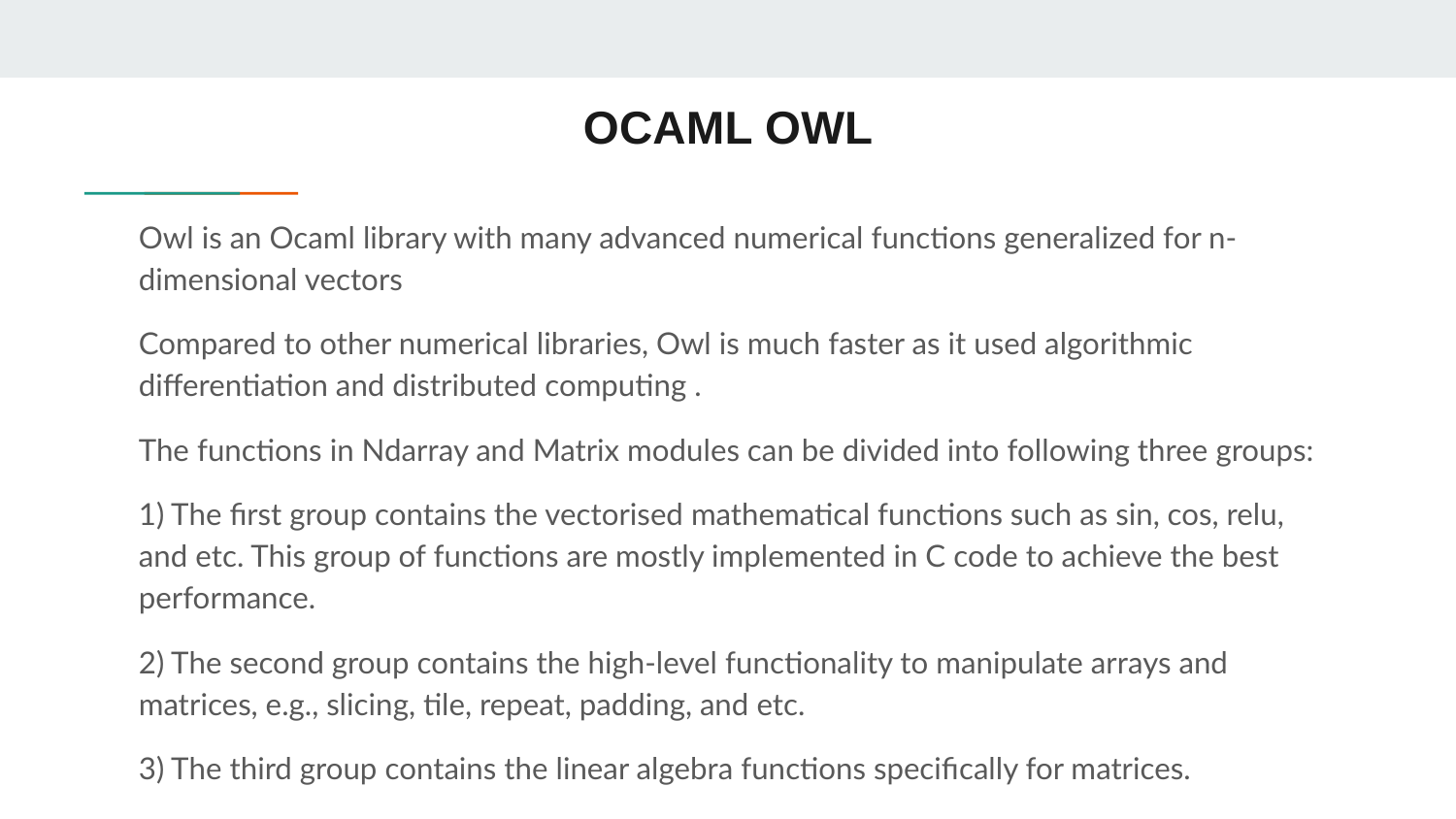

# OCAML OWL
Owl is an Ocaml library with many advanced numerical functions generalized for n-dimensional vectors
Compared to other numerical libraries, Owl is much faster as it used algorithmic differentiation and distributed computing .
The functions in Ndarray and Matrix modules can be divided into following three groups:
1) The first group contains the vectorised mathematical functions such as sin, cos, relu, and etc. This group of functions are mostly implemented in C code to achieve the best performance.
2) The second group contains the high-level functionality to manipulate arrays and matrices, e.g., slicing, tile, repeat, padding, and etc.
3) The third group contains the linear algebra functions specifically for matrices.